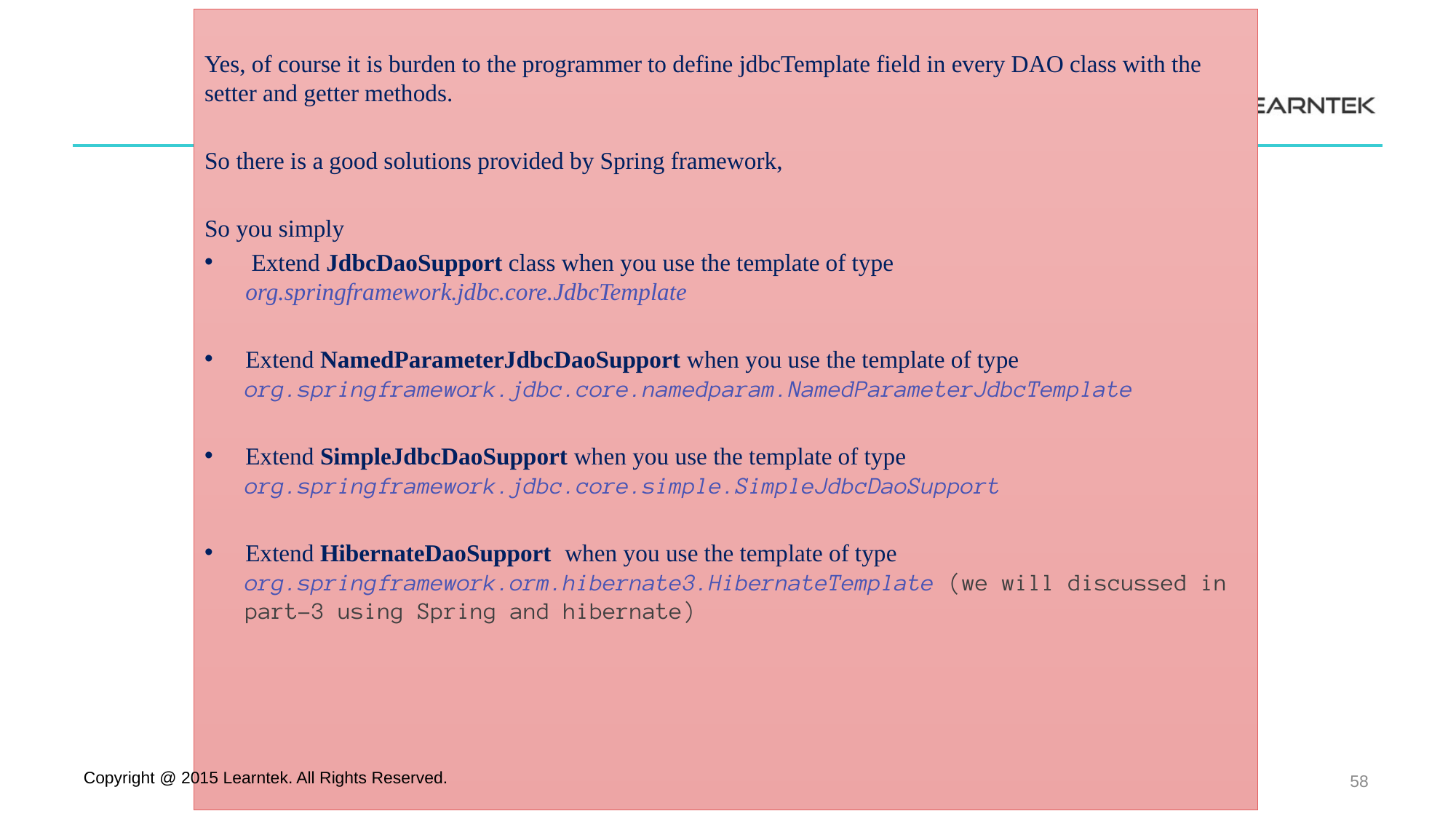

Yes, of course it is burden to the programmer to define jdbcTemplate field in every DAO class with the setter and getter methods.

So there is a good solutions provided by Spring framework,

So you simply
 Extend JdbcDaoSupport class when you use the template of type org.springframework.jdbc.core.JdbcTemplate

Extend NamedParameterJdbcDaoSupport when you use the template of type org.springframework.jdbc.core.namedparam.NamedParameterJdbcTemplate

Extend SimpleJdbcDaoSupport when you use the template of type org.springframework.jdbc.core.simple.SimpleJdbcDaoSupport

Extend HibernateDaoSupport when you use the template of type org.springframework.orm.hibernate3.HibernateTemplate (we will discussed in part-3 using Spring and hibernate)

Copyright @ 2015 Learntek. All Rights Reserved.
58